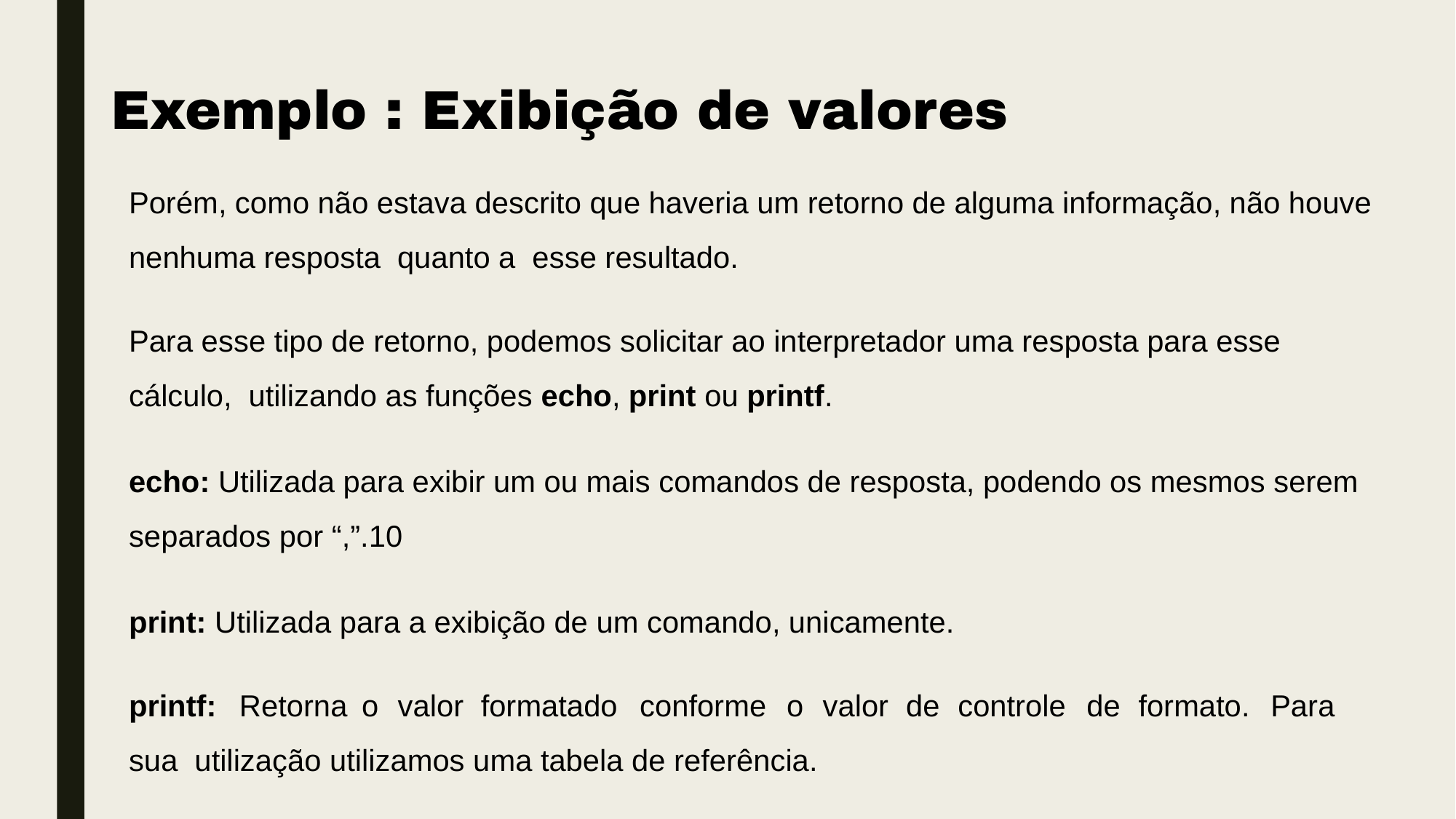

# Exemplo : Exibição de valores
Porém, como não estava descrito que haveria um retorno de alguma informação, não houve
nenhuma resposta  quanto a  esse resultado.
Para esse tipo de retorno, podemos solicitar ao interpretador uma resposta para esse cálculo,  utilizando as funções echo, print ou printf.

echo: Utilizada para exibir um ou mais comandos de resposta, podendo os mesmos serem
separados por “,”.10

print: Utilizada para a exibição de um comando, unicamente.
printf:	Retorna	o	valor	formatado	conforme	o	valor	de	controle	de	formato.	Para	sua  utilização utilizamos uma tabela de referência.